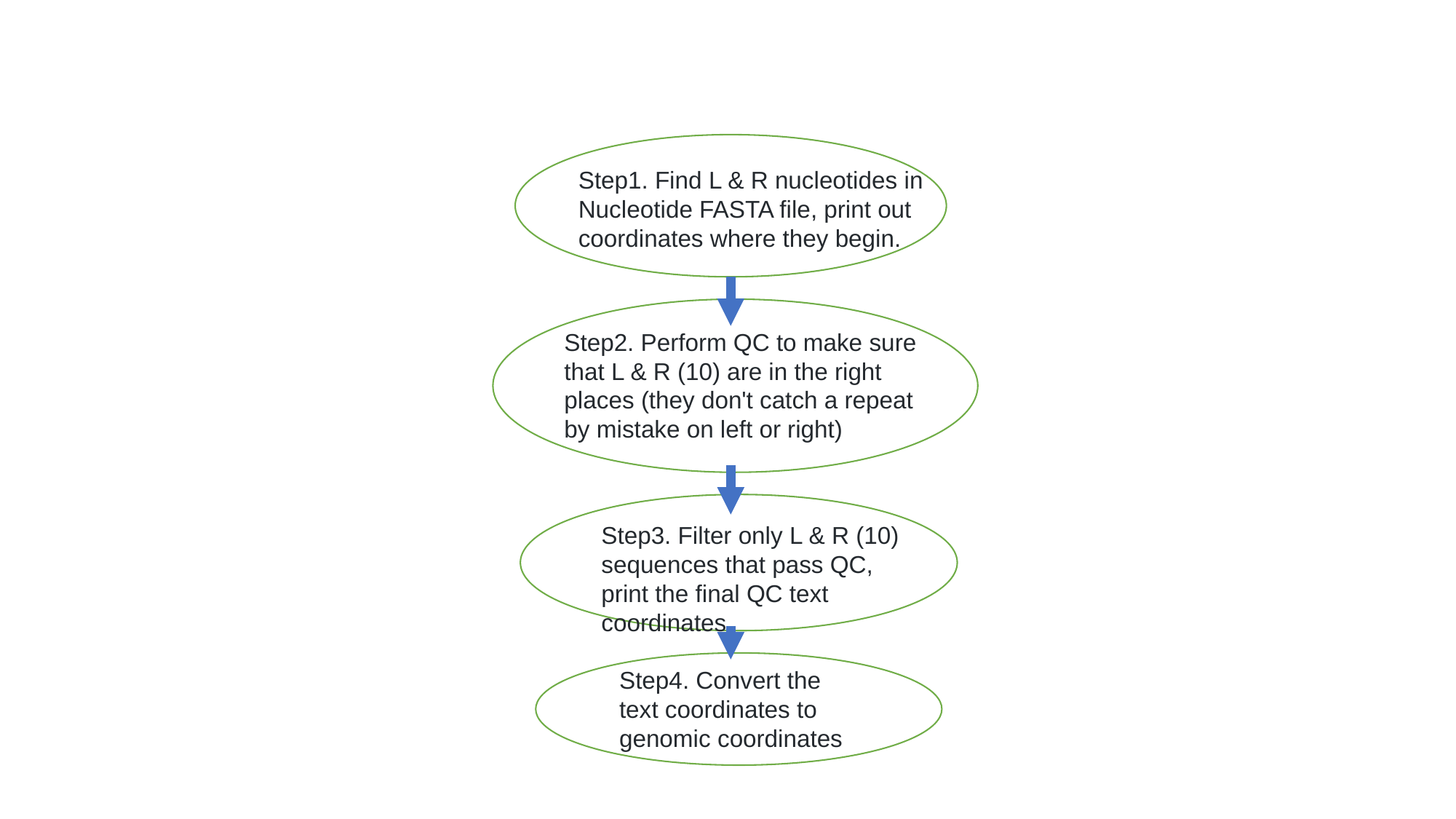

Step1. Find L & R nucleotides in Nucleotide FASTA file, print out coordinates where they begin.

Step2. Perform QC to make sure that L & R (10) are in the right places (they don't catch a repeat by mistake on left or right)

Step3. Filter only L & R (10) sequences that pass QC, print the final QC text coordinates

Step4. Convert the text coordinates to genomic coordinates